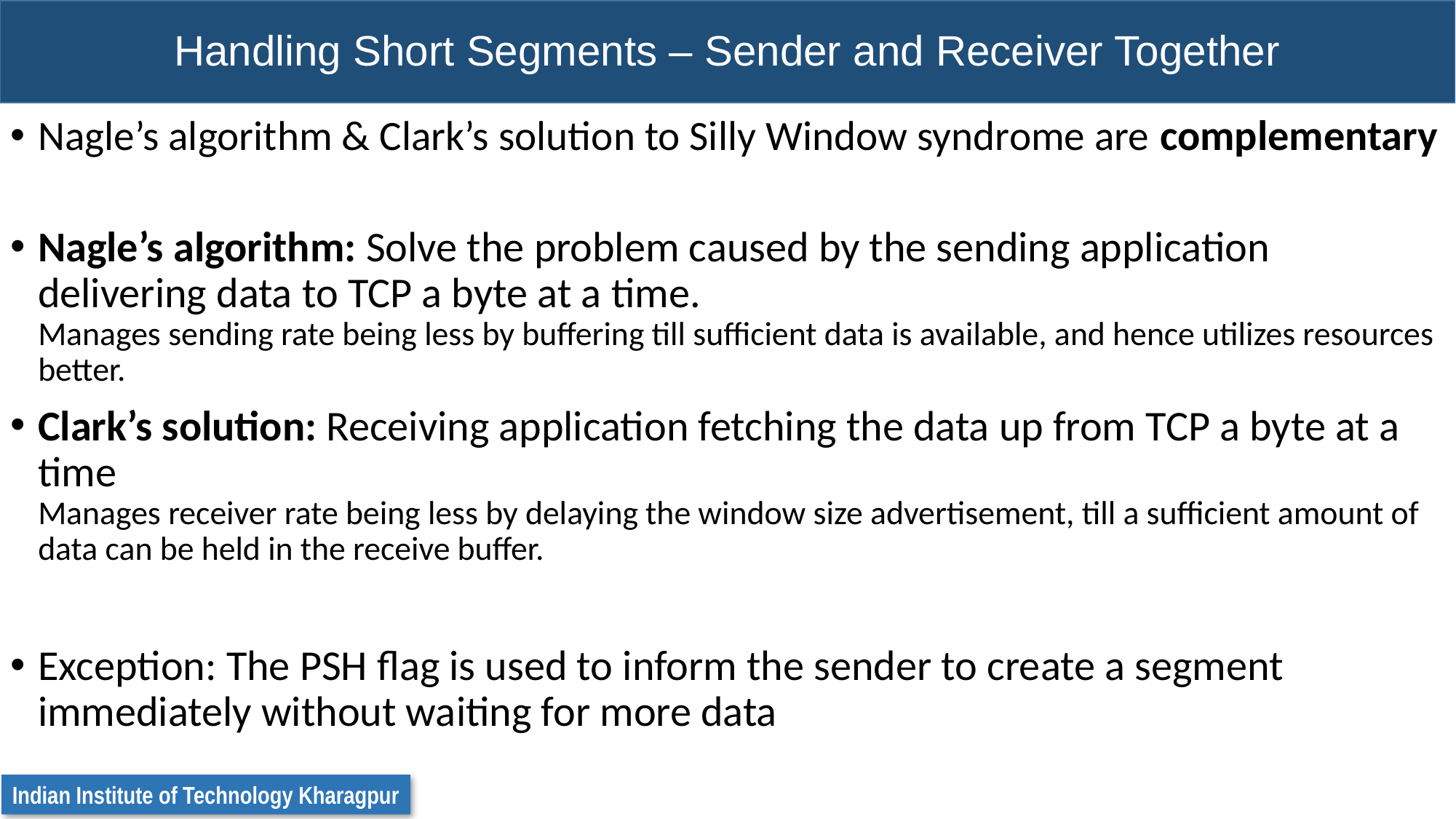

# Handling Short Segments – Sender and Receiver Together
Nagle’s algorithm & Clark’s solution to Silly Window syndrome are complementary
Nagle’s algorithm: Solve the problem caused by the sending application delivering data to TCP a byte at a time.
Manages sending rate being less by buffering till sufficient data is available, and hence utilizes resources better.
Clark’s solution: Receiving application fetching the data up from TCP a byte at a time
Manages receiver rate being less by delaying the window size advertisement, till a sufficient amount of data can be held in the receive buffer.

Exception: The PSH flag is used to inform the sender to create a segment immediately without waiting for more data